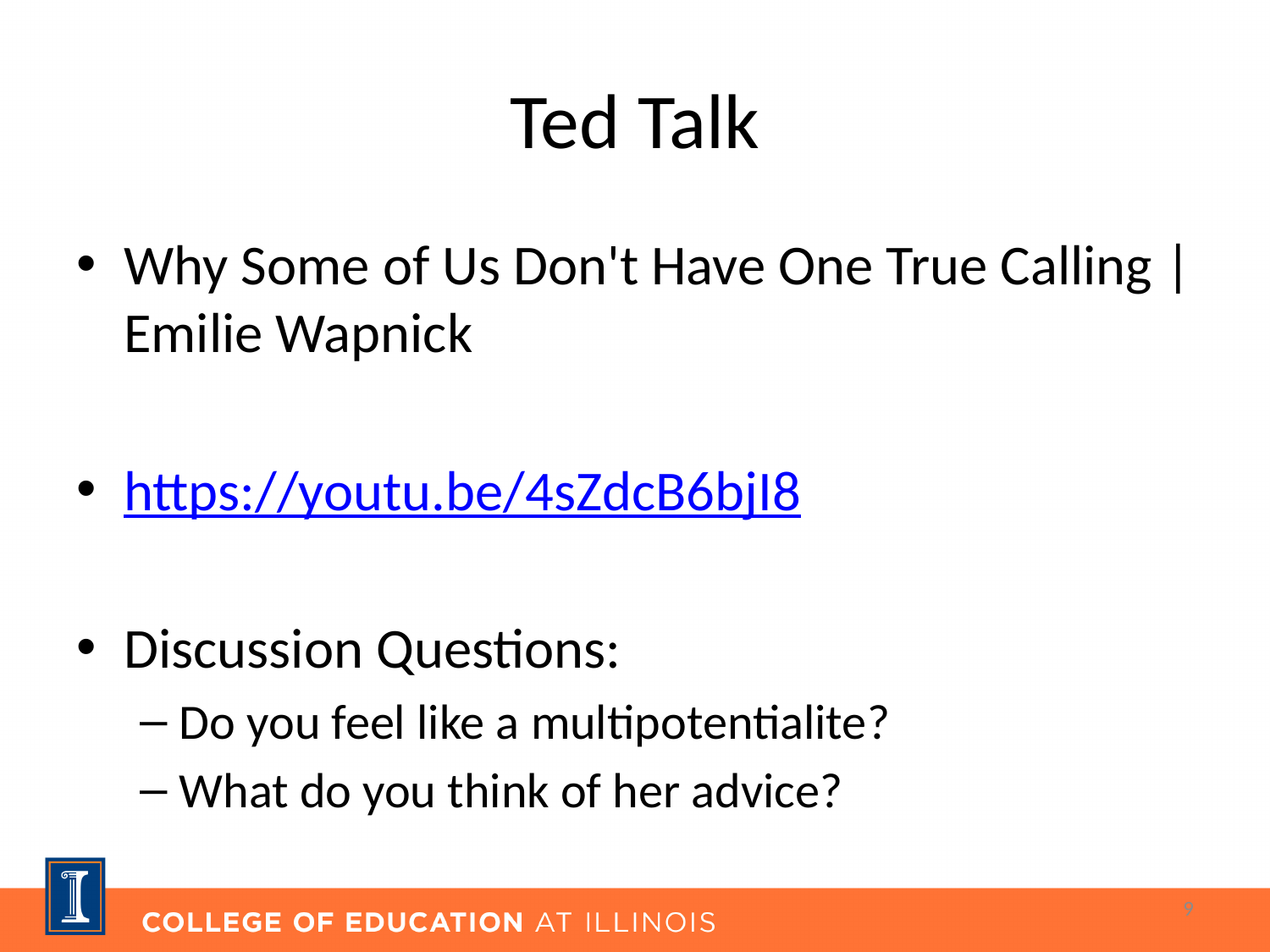

# Ted Talk
‪Why Some of Us Don't Have One True Calling | Emilie Wapnick

https://youtu.be/4sZdcB6bjI8

Discussion Questions:
Do you feel like a multipotentialite?
What do you think of her advice?
9